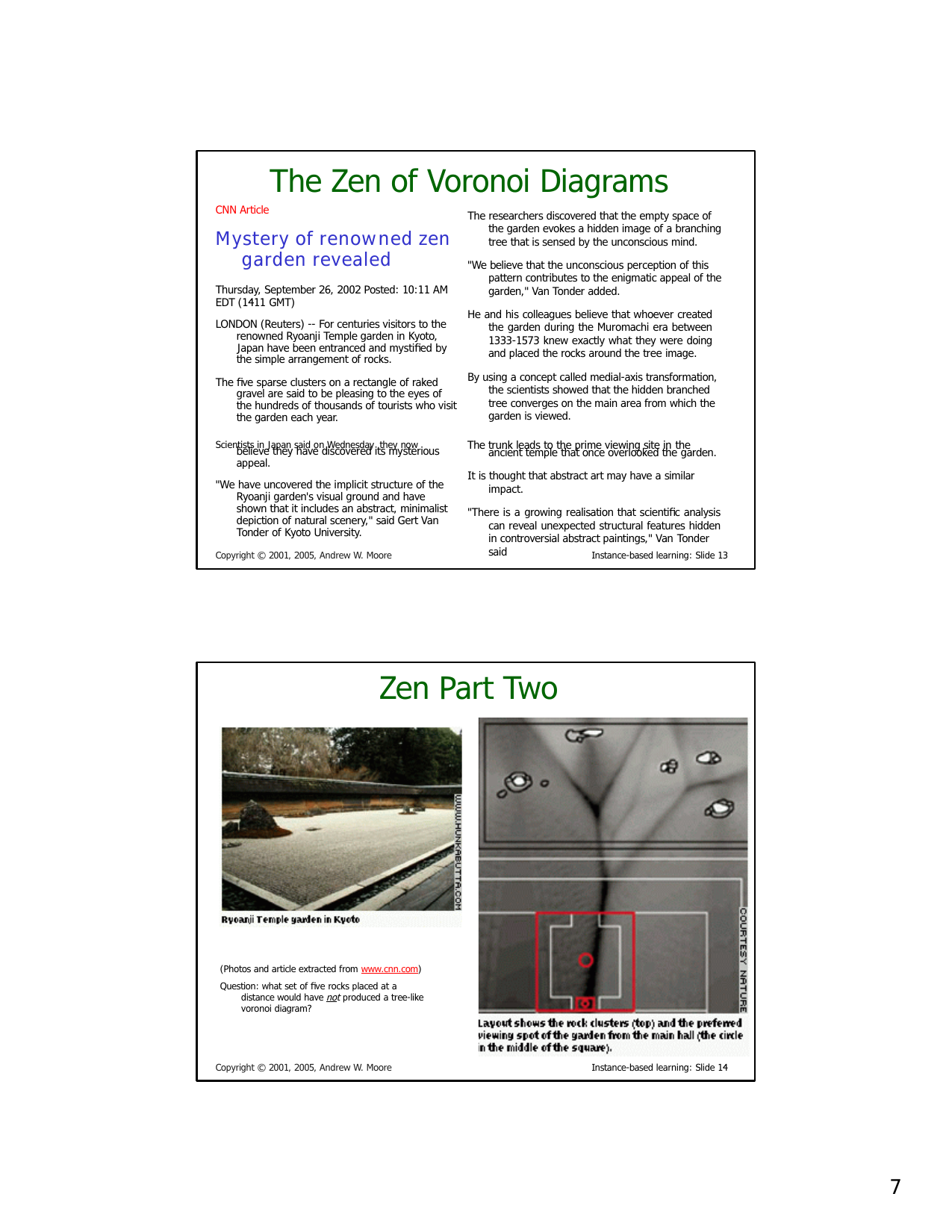

The Zen of Voronoi Diagrams
CNN Article

Mystery of renowned zen  garden revealed
Thursday, September 26, 2002 Posted: 10:11 AM
EDT (1411 GMT)
LONDON (Reuters) -- For centuries visitors to the  renowned Ryoanji Temple garden in Kyoto,  Japan have been entranced and mystified by  the simple arrangement of rocks.
The five sparse clusters on a rectangle of raked  gravel are said to be pleasing to the eyes of  the hundreds of thousands of tourists who visit  the garden each year.
The researchers discovered that the empty space of  the garden evokes a hidden image of a branching  tree that is sensed by the unconscious mind.
"We believe that the unconscious perception of this  pattern contributes to the enigmatic appeal of the  garden," Van Tonder added.
He and his colleagues believe that whoever created  the garden during the Muromachi era between  1333-1573 knew exactly what they were doing  and placed the rocks around the tree image.
By using a concept called medial-axis transformation,  the scientists showed that the hidden branched  tree converges on the main area from which the  garden is viewed.
Scientists in Japan said on Wednesday they now	The trunk leads to the prime viewing site in the
believe they have discovered its mysterious  appeal.
"We have uncovered the implicit structure of the  Ryoanji garden's visual ground and have  shown that it includes an abstract, minimalist  depiction of natural scenery," said Gert Van  Tonder of Kyoto University.
ancient temple that once overlooked the garden.
It is thought that abstract art may have a similar  impact.
"There is a growing realisation that scientific analysis  can reveal unexpected structural features hidden  in controversial abstract paintings," Van Tonder
said
Copyright © 2001, 2005, Andrew W. Moore
Instance-based learning: Slide 13

Zen Part Two

(Photos and article extracted from www.cnn.com)
Question: what set of five rocks placed at a  distance would have not produced a tree-like  voronoi diagram?
Copyright © 2001, 2005, Andrew W. Moore
Instance-based learning: Slide 14
7